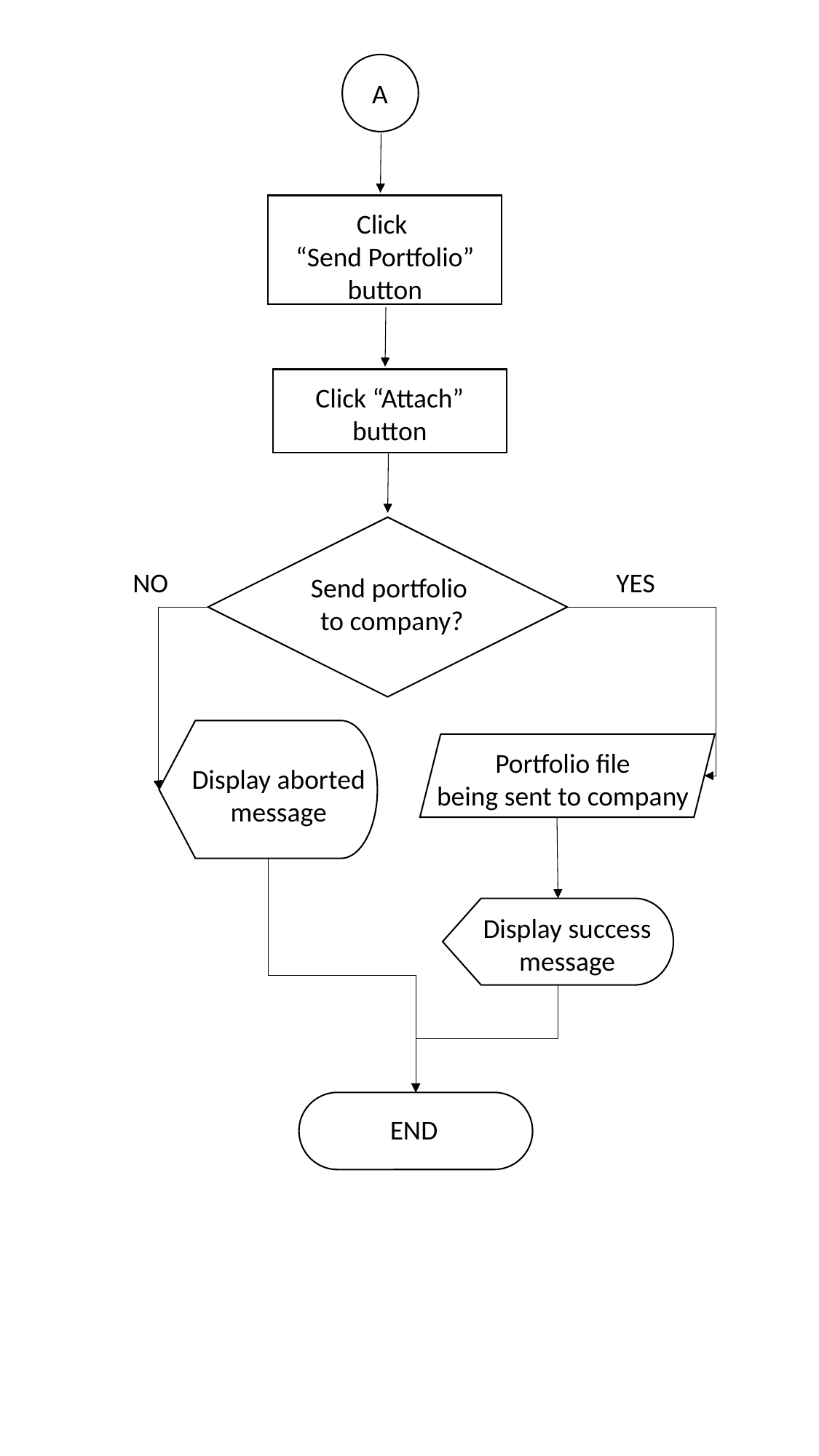

A

Click
“Send Portfolio”
button

Click “Attach”
button

NO
YES
Send portfolio
to company?

Portfolio file
being sent to company
Display aborted
message

Display success
message

END